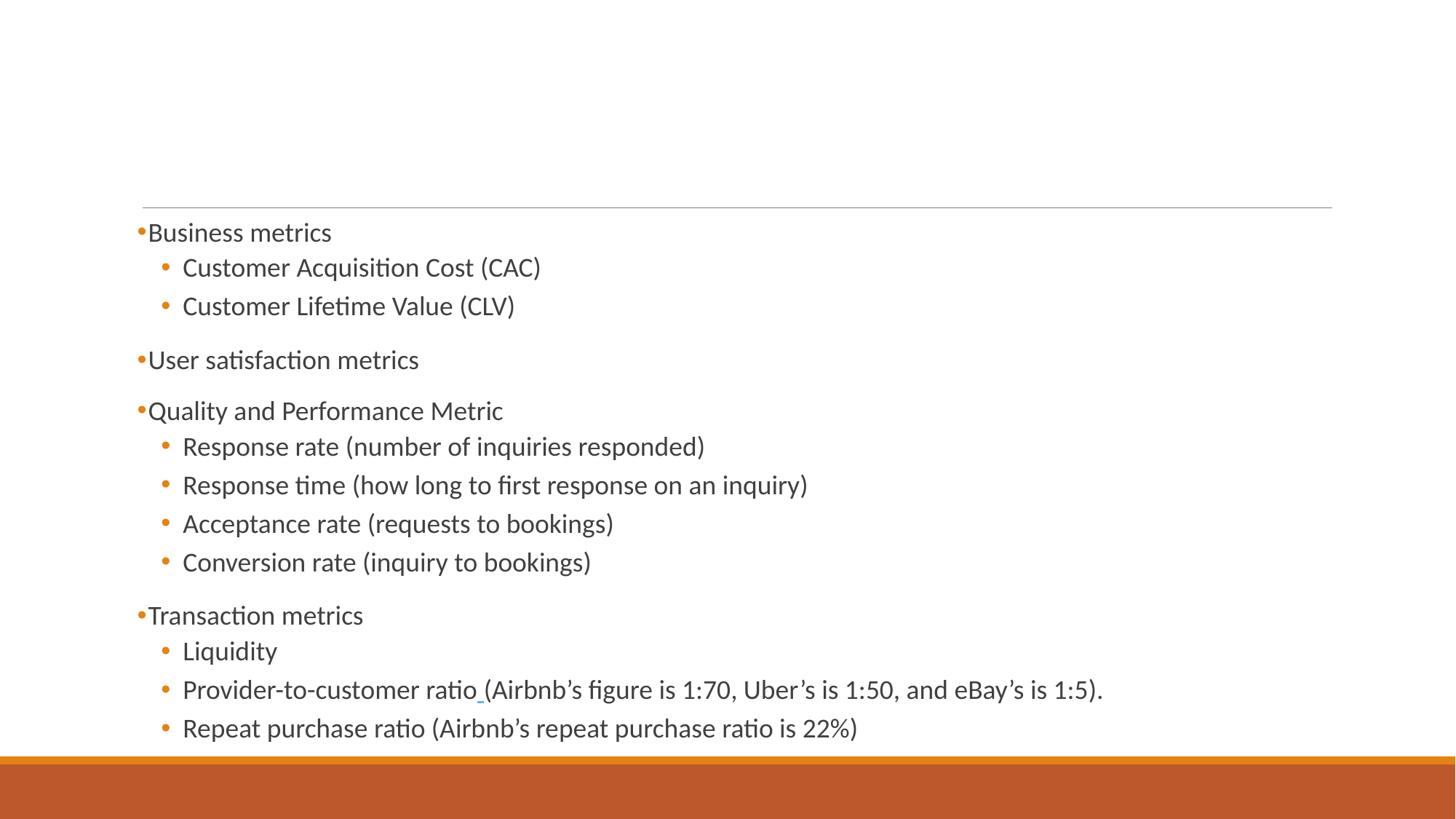

Business metrics
Customer Acquisition Cost (CAC)
Customer Lifetime Value (CLV)
User satisfaction metrics
Quality and Performance Metric
Response rate (number of inquiries responded)
Response time (how long to first response on an inquiry)
Acceptance rate (requests to bookings)
Conversion rate (inquiry to bookings)
Transaction metrics
Liquidity
Provider-to-customer ratio (Airbnb’s figure is 1:70, Uber’s is 1:50, and eBay’s is 1:5).
Repeat purchase ratio (Airbnb’s repeat purchase ratio is 22%)